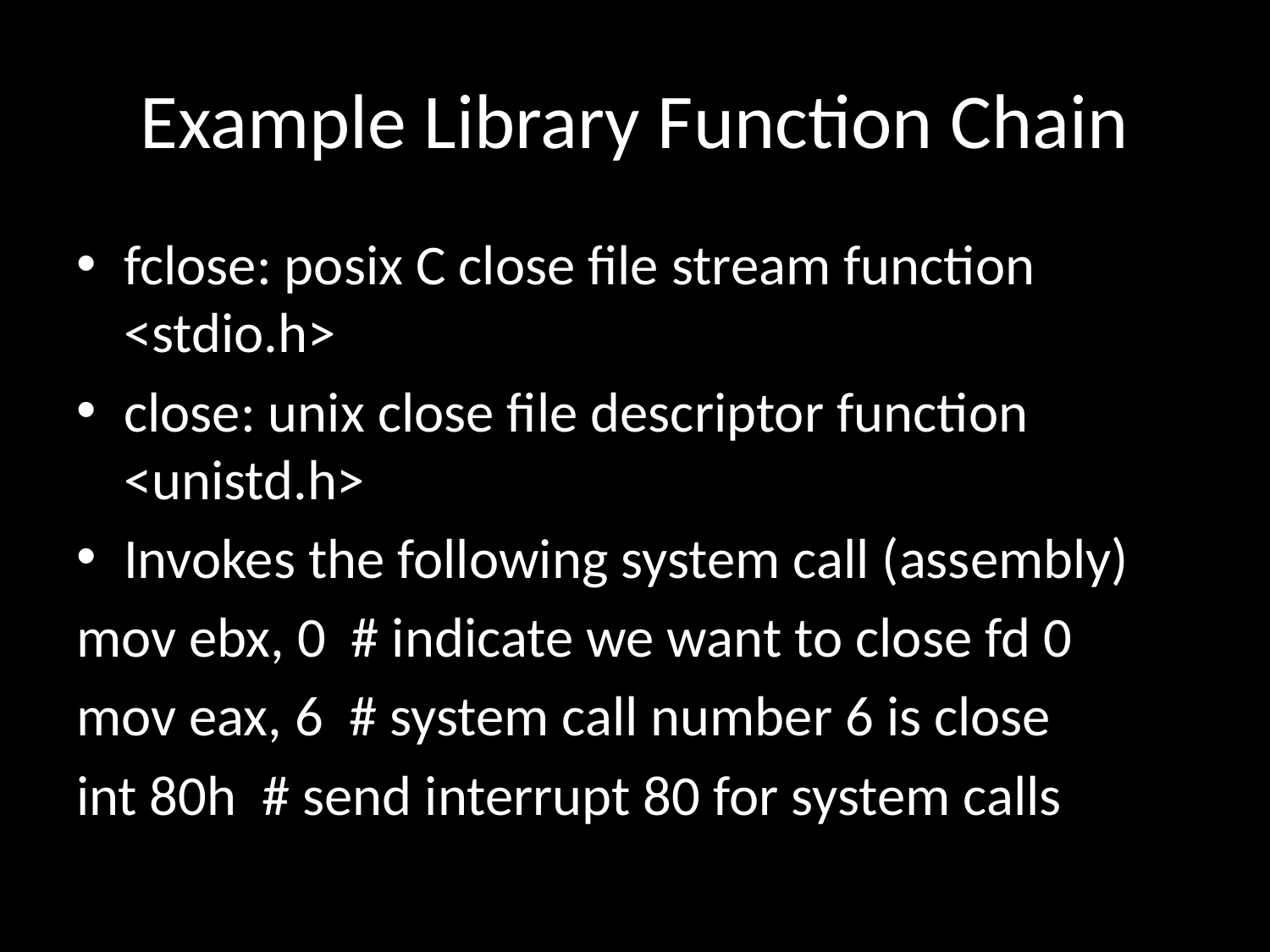

# Example Library Function Chain
fclose: posix C close file stream function <stdio.h>
close: unix close file descriptor function <unistd.h>
Invokes the following system call (assembly)
mov ebx, 0  # indicate we want to close fd 0
mov eax, 6  # system call number 6 is close
int 80h  # send interrupt 80 for system calls